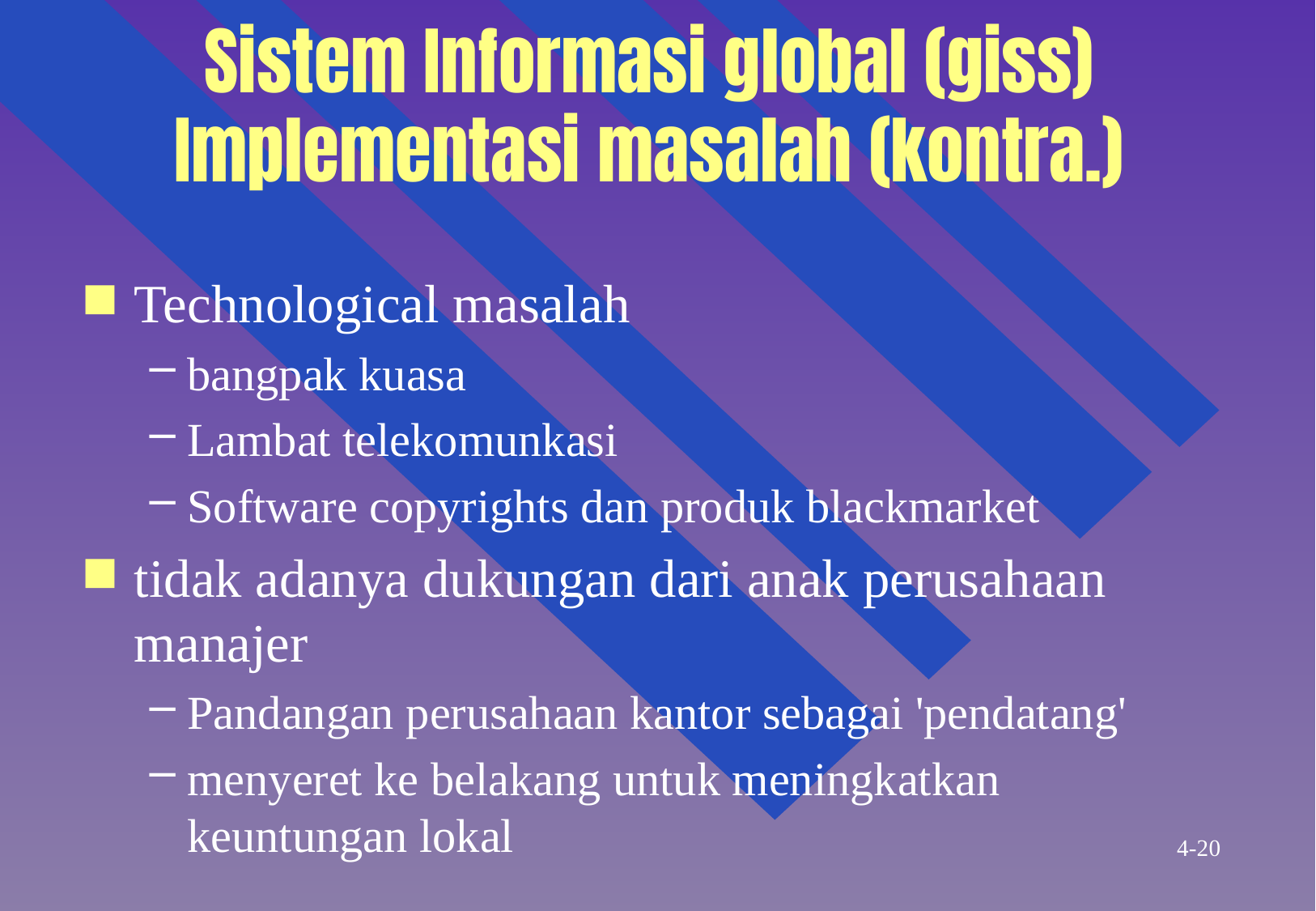

# Sistem Informasi global (giss) Implementasi masalah (kontra.)
Technological masalah
bangpak kuasa
Lambat telekomunkasi
Software copyrights dan produk blackmarket
tidak adanya dukungan dari anak perusahaan manajer
Pandangan perusahaan kantor sebagai 'pendatang'
menyeret ke belakang untuk meningkatkan keuntungan lokal
4-20